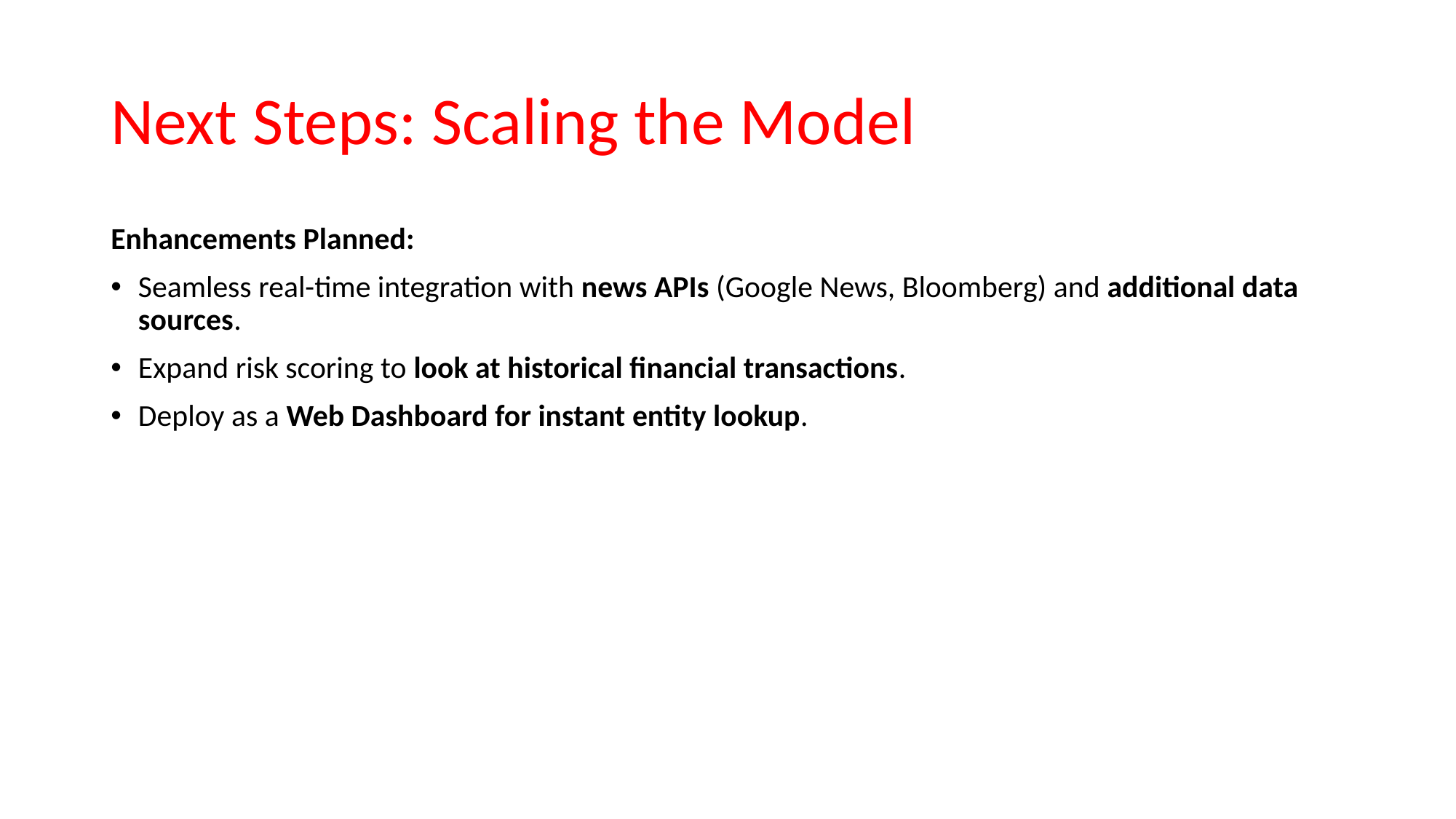

# Next Steps: Scaling the Model
Enhancements Planned:
Seamless real-time integration with news APIs (Google News, Bloomberg) and additional data sources.
Expand risk scoring to look at historical financial transactions.
Deploy as a Web Dashboard for instant entity lookup.